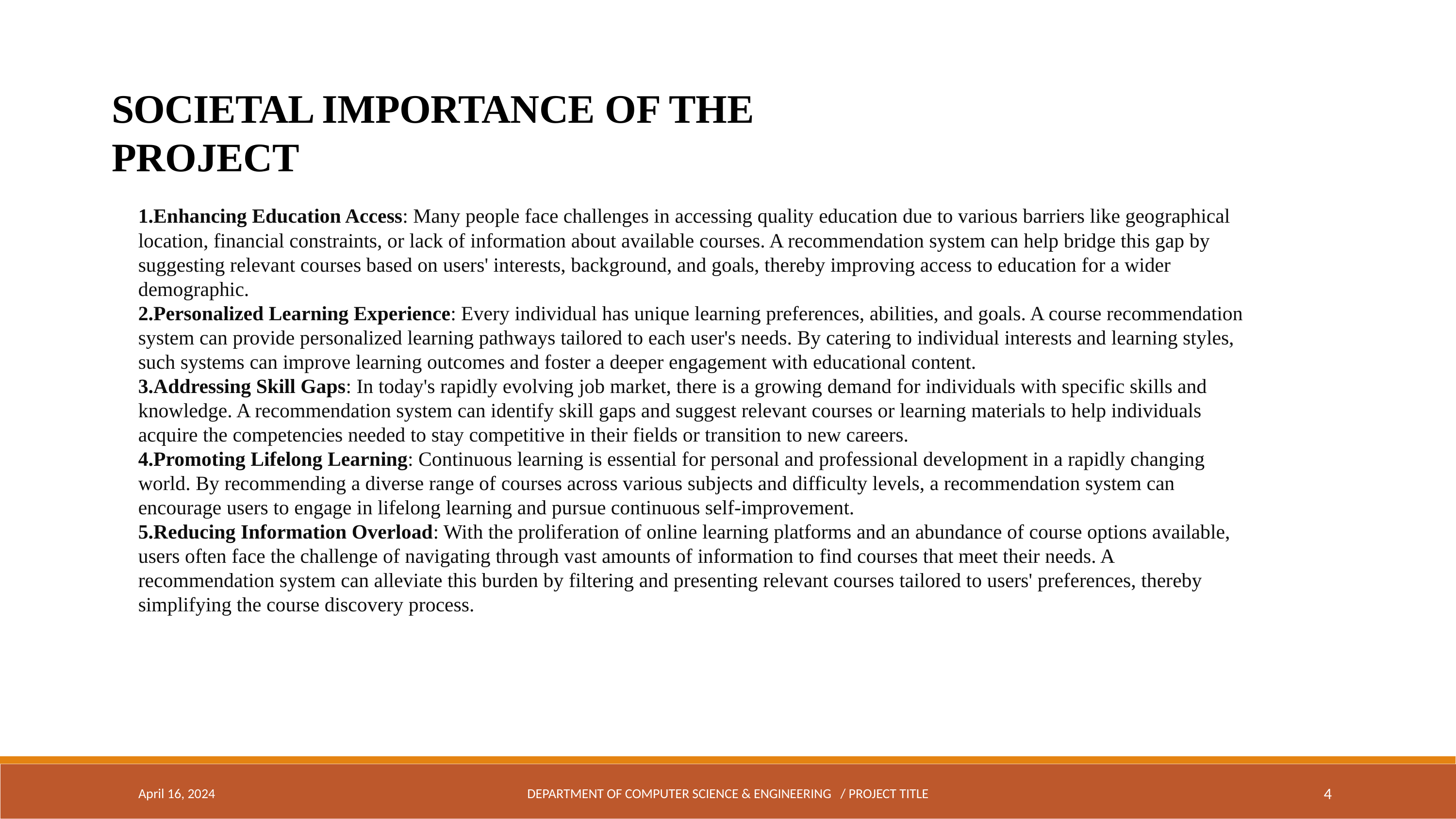

SOCIETAL IMPORTANCE OF THE PROJECT
Enhancing Education Access: Many people face challenges in accessing quality education due to various barriers like geographical location, financial constraints, or lack of information about available courses. A recommendation system can help bridge this gap by suggesting relevant courses based on users' interests, background, and goals, thereby improving access to education for a wider demographic.
Personalized Learning Experience: Every individual has unique learning preferences, abilities, and goals. A course recommendation system can provide personalized learning pathways tailored to each user's needs. By catering to individual interests and learning styles, such systems can improve learning outcomes and foster a deeper engagement with educational content.
Addressing Skill Gaps: In today's rapidly evolving job market, there is a growing demand for individuals with specific skills and knowledge. A recommendation system can identify skill gaps and suggest relevant courses or learning materials to help individuals acquire the competencies needed to stay competitive in their fields or transition to new careers.
Promoting Lifelong Learning: Continuous learning is essential for personal and professional development in a rapidly changing world. By recommending a diverse range of courses across various subjects and difficulty levels, a recommendation system can encourage users to engage in lifelong learning and pursue continuous self-improvement.
Reducing Information Overload: With the proliferation of online learning platforms and an abundance of course options available, users often face the challenge of navigating through vast amounts of information to find courses that meet their needs. A recommendation system can alleviate this burden by filtering and presenting relevant courses tailored to users' preferences, thereby simplifying the course discovery process.
April 16, 2024
DEPARTMENT OF COMPUTER SCIENCE & ENGINEERING   / PROJECT TITLE
4